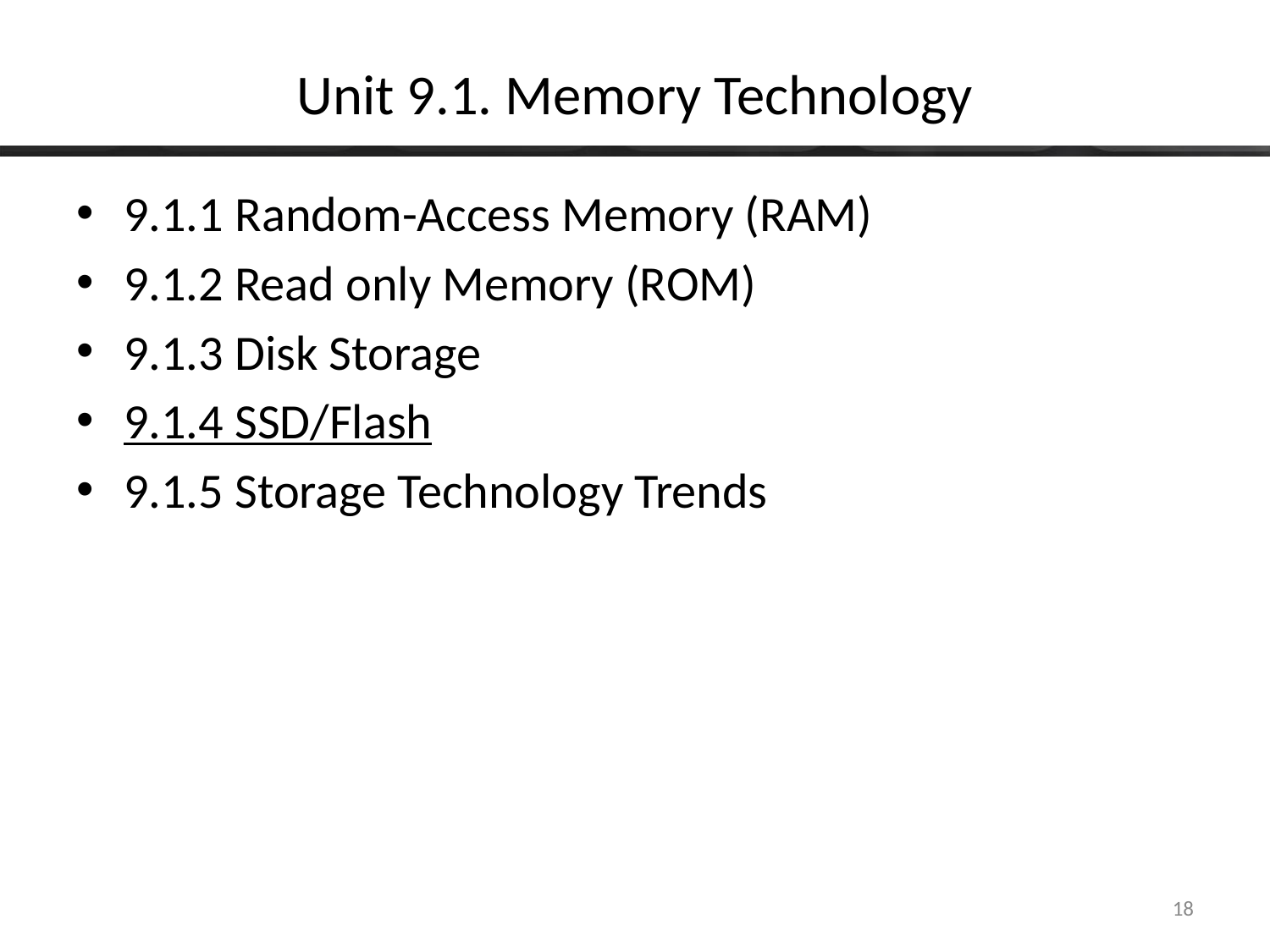

# Unit 9.1. Memory Technology
9.1.1 Random-Access Memory (RAM)
9.1.2 Read only Memory (ROM)
9.1.3 Disk Storage
9.1.4 SSD/Flash
9.1.5 Storage Technology Trends
18